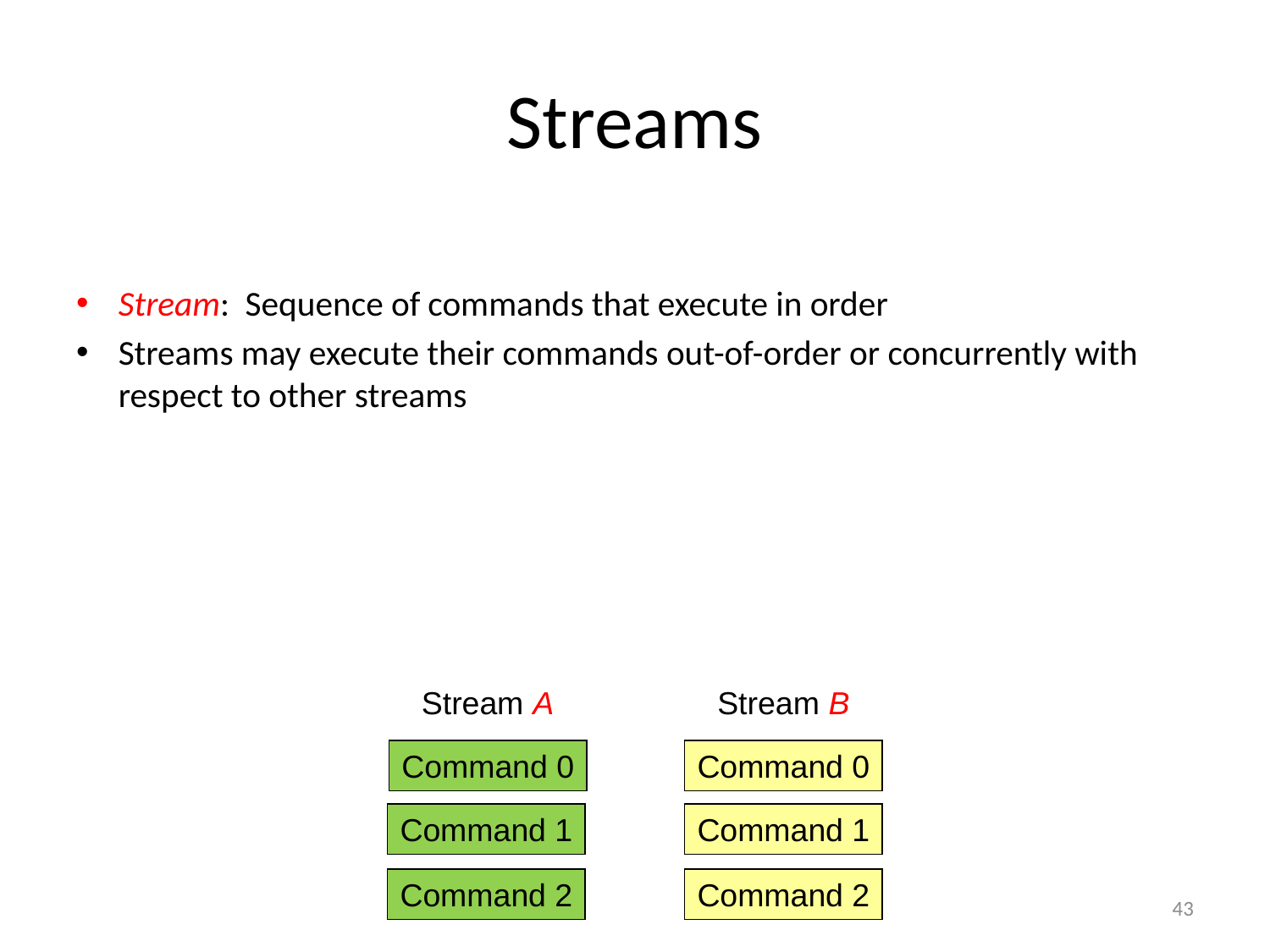

# Streams
Stream:  Sequence of commands that execute in order
Streams may execute their commands out-of-order or concurrently with respect to other streams
Stream A
Stream B
Command 0
Command 0
Command 1
Command 1
Command 2
Command 2
43